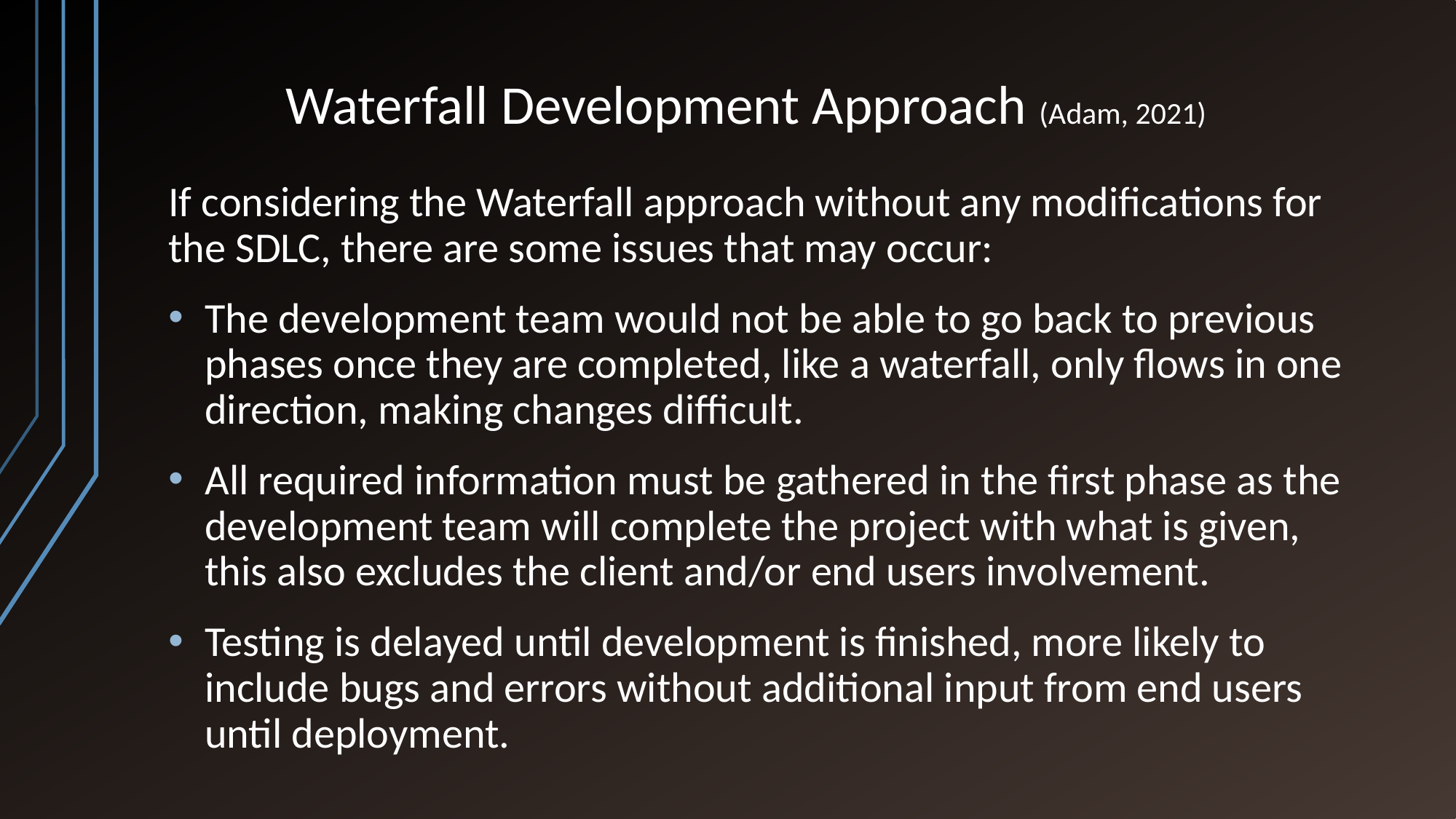

# Waterfall Development Approach (Adam, 2021)
If considering the Waterfall approach without any modifications for the SDLC, there are some issues that may occur:
The development team would not be able to go back to previous phases once they are completed, like a waterfall, only flows in one direction, making changes difficult.
All required information must be gathered in the first phase as the development team will complete the project with what is given, this also excludes the client and/or end users involvement.
Testing is delayed until development is finished, more likely to include bugs and errors without additional input from end users until deployment.